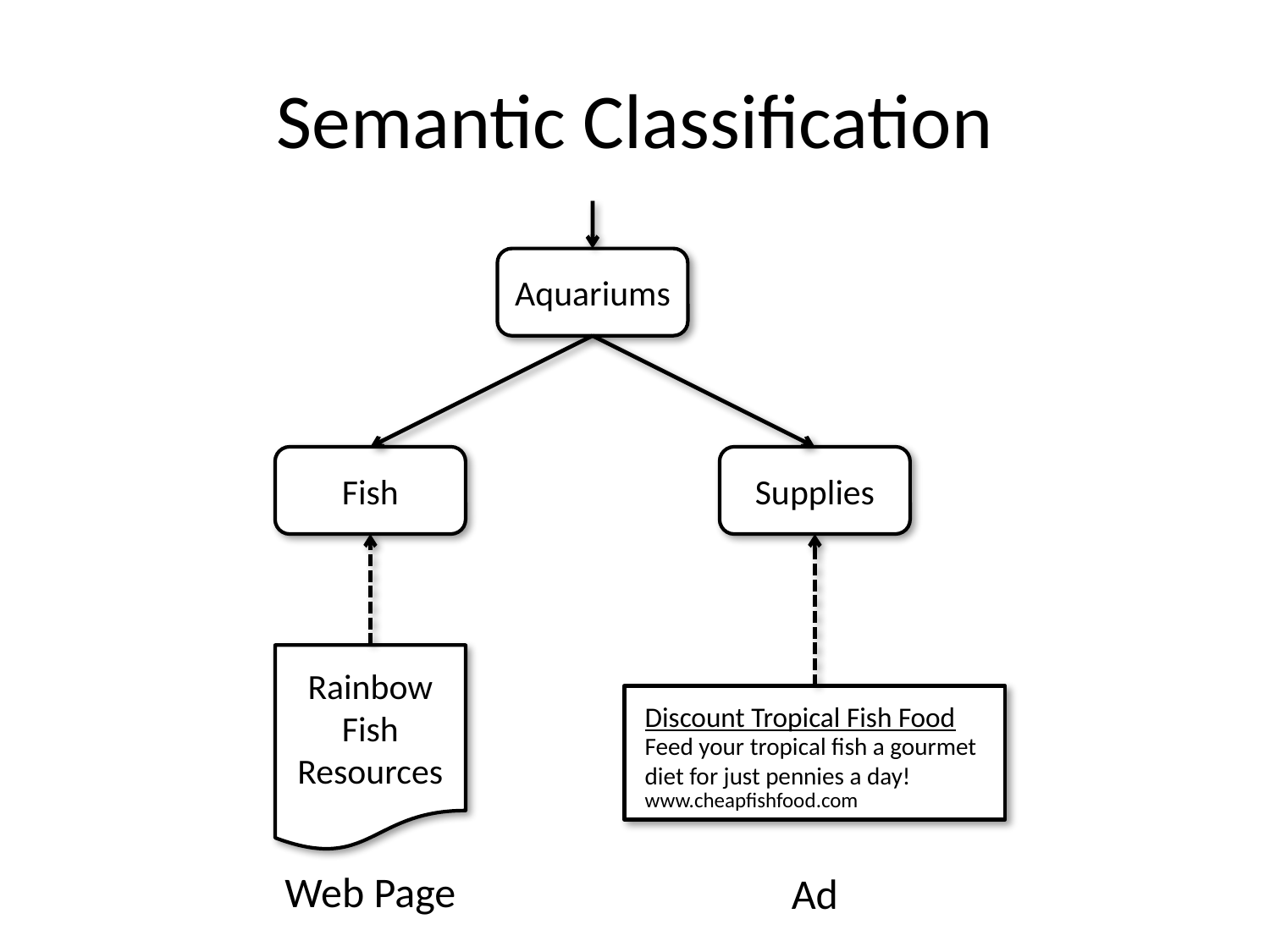

# Semantic Classification
Aquariums
Fish
Supplies
Rainbow Fish Resources

Discount Tropical Fish Food
Feed your tropical fish a gourmet diet for just pennies a day!
www.cheapfishfood.com
Web Page
Ad